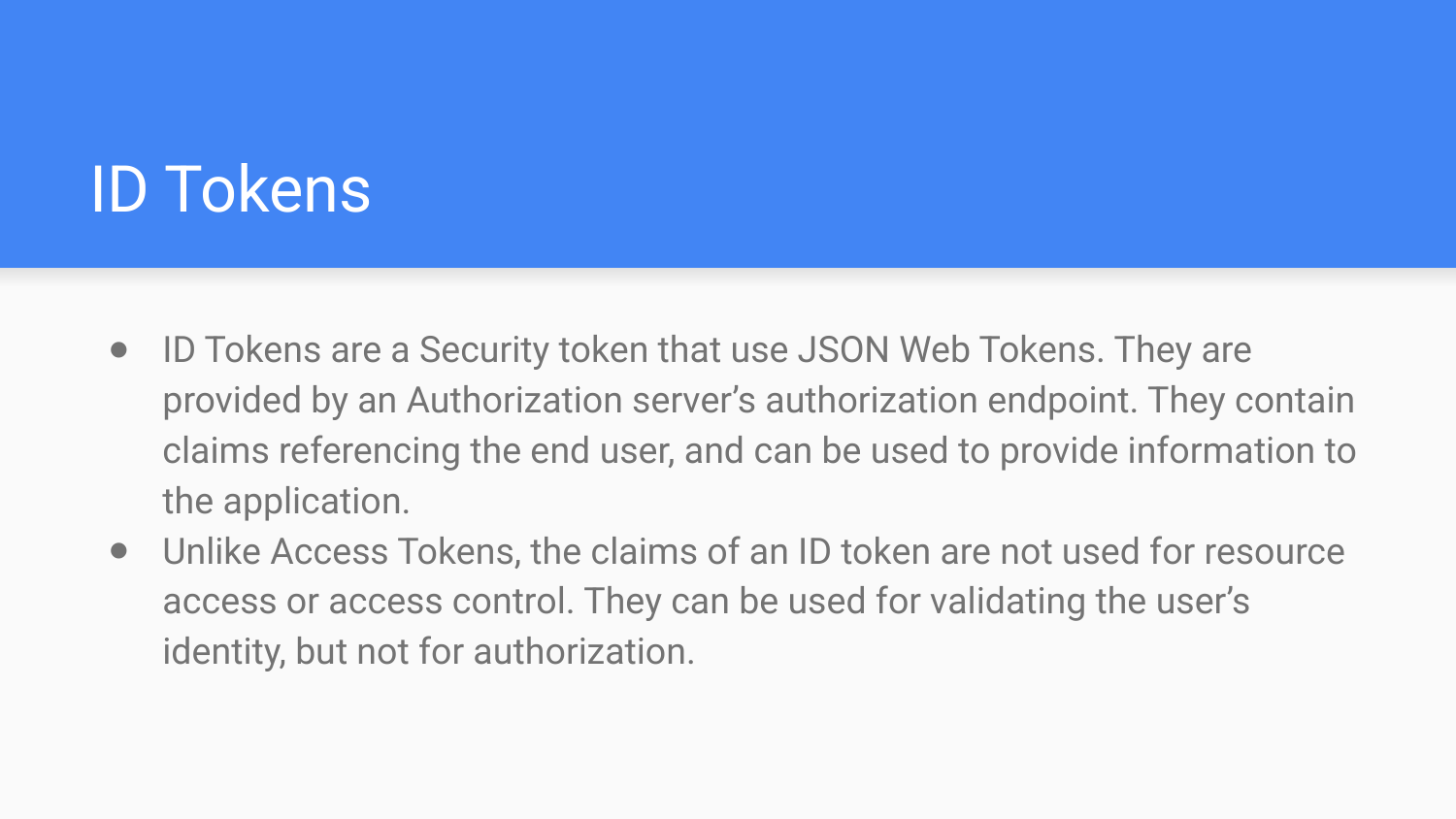

# ID Tokens
ID Tokens are a Security token that use JSON Web Tokens. They are provided by an Authorization server’s authorization endpoint. They contain claims referencing the end user, and can be used to provide information to the application.
Unlike Access Tokens, the claims of an ID token are not used for resource access or access control. They can be used for validating the user’s identity, but not for authorization.